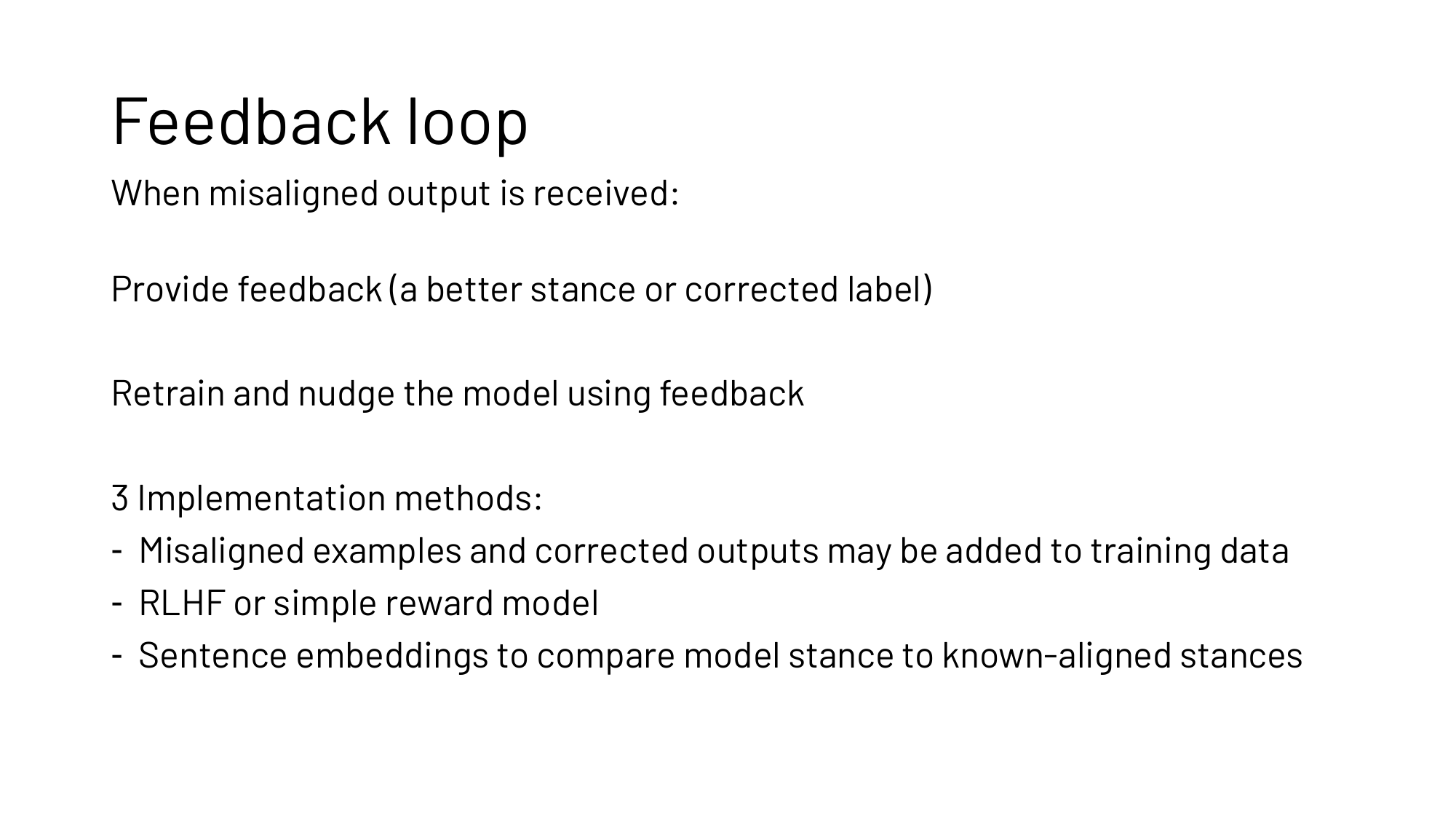

# Feedback loop
When misaligned output is received:
Provide feedback (a better stance or corrected label)

Retrain and nudge the model using feedback

3 Implementation methods:
Misaligned examples and corrected outputs may be added to training data
RLHF or simple reward model
Sentence embeddings to compare model stance to known-aligned stances